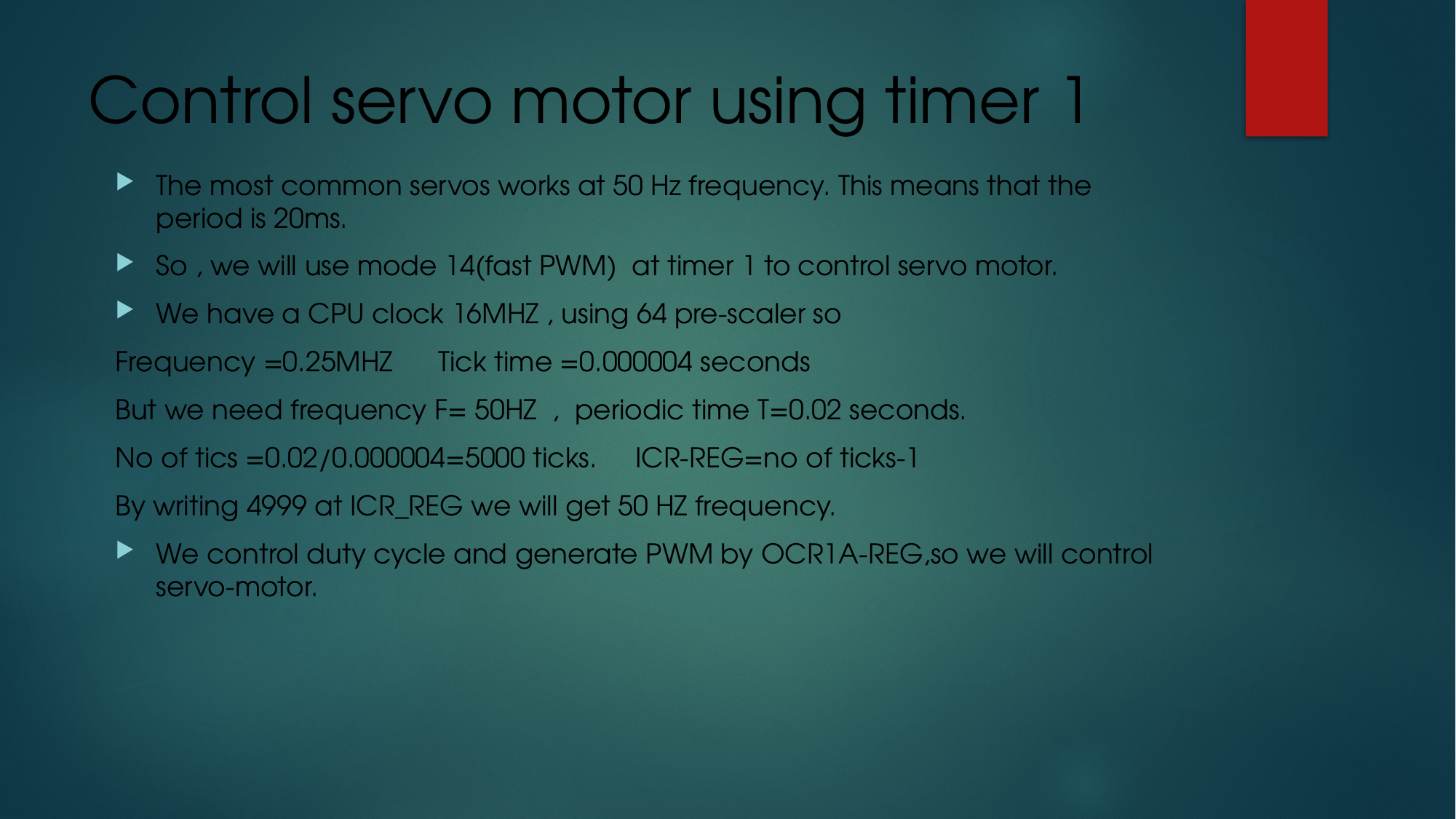

# Control servo motor using timer 1
The most common servos works at 50 Hz frequency. This means that the period is 20ms.
So , we will use mode 14(fast PWM)  at timer 1 to control servo motor.
We have a CPU clock 16MHZ , using 64 pre-scaler so
Frequency =0.25MHZ      Tick time =0.000004 seconds
But we need frequency F= 50HZ  ,  periodic time T=0.02 seconds.
No of tics =0.02/0.000004=5000 ticks.     ICR-REG=no of ticks-1
By writing 4999 at ICR_REG we will get 50 HZ frequency.
We control duty cycle and generate PWM by OCR1A-REG,so we will control servo-motor.